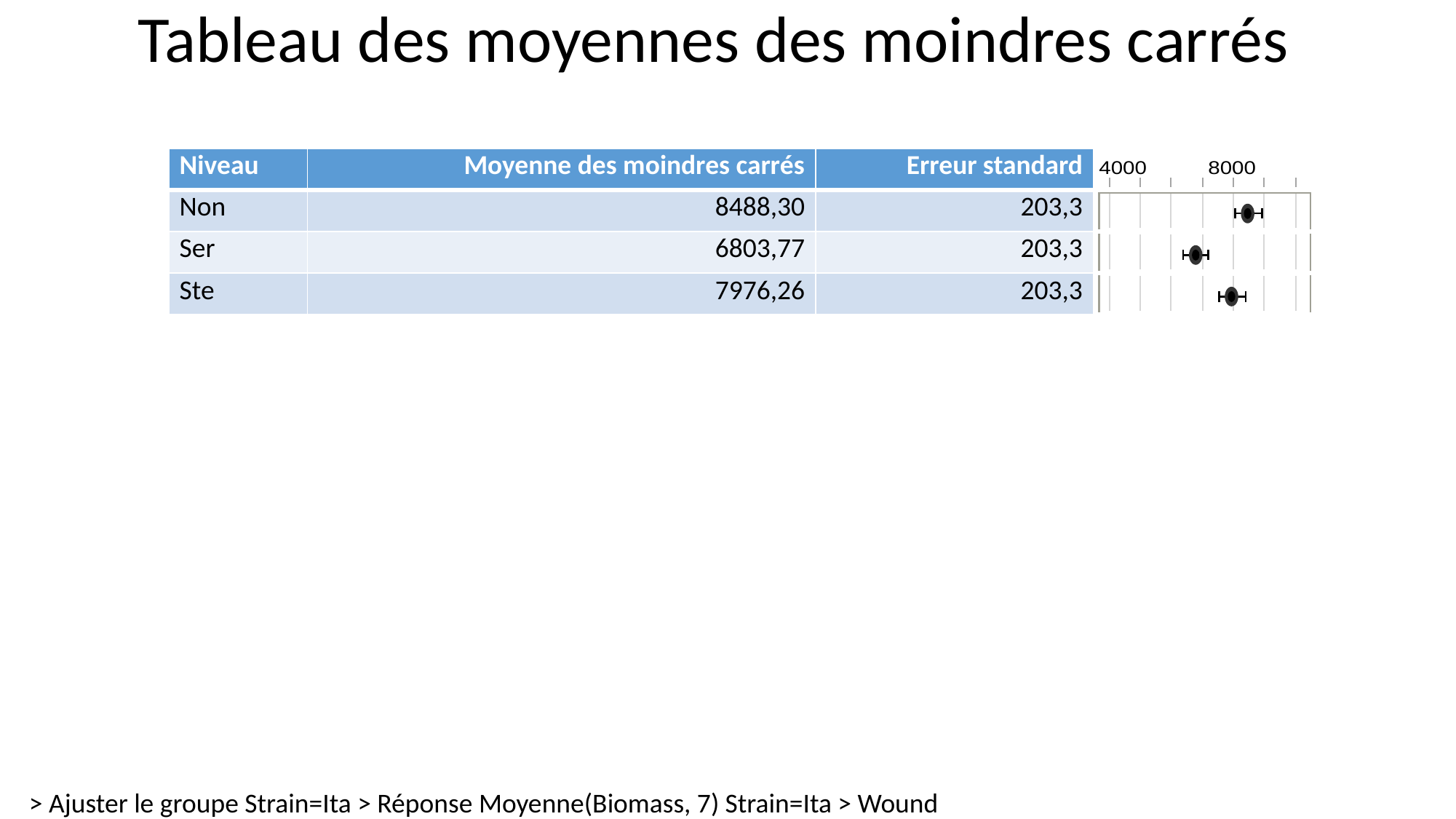

# Tableau des moyennes des moindres carrés
| Niveau | Moyenne des moindres carrés | Erreur standard |  |
| --- | --- | --- | --- |
| Non | 8488,30 | 203,3 |  |
| Ser | 6803,77 | 203,3 |  |
| Ste | 7976,26 | 203,3 |  |
> Ajuster le groupe Strain=Ita > Réponse Moyenne(Biomass, 7) Strain=Ita > Wound